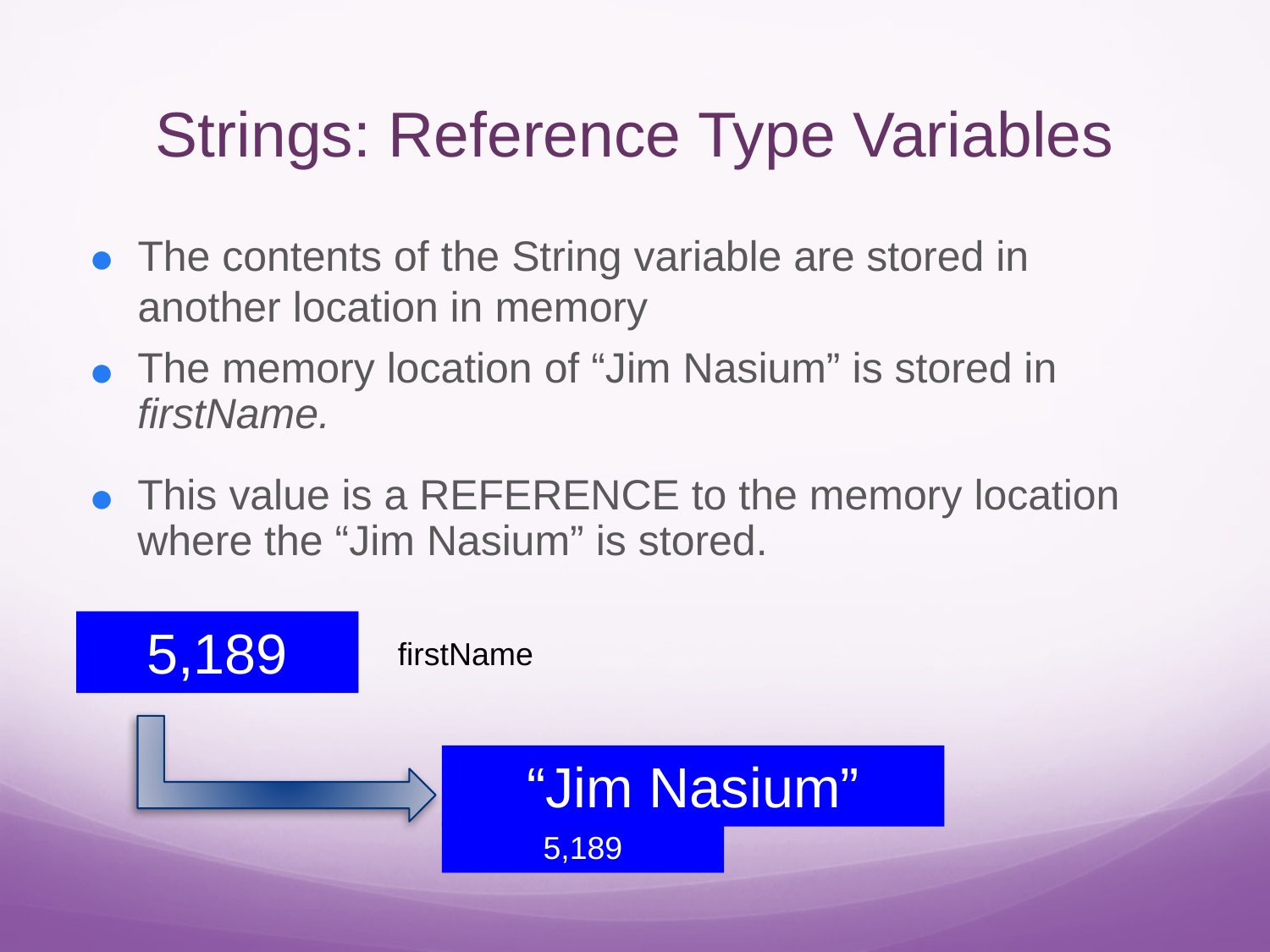

# Strings: Reference Type Variables
The contents of the String variable are stored in another location in memory
The memory location of “Jim Nasium” is stored in  firstName.
This value is a REFERENCE to the memory location where the “Jim Nasium” is stored.

firstName
5,189

“Jim Nasium”
5,189